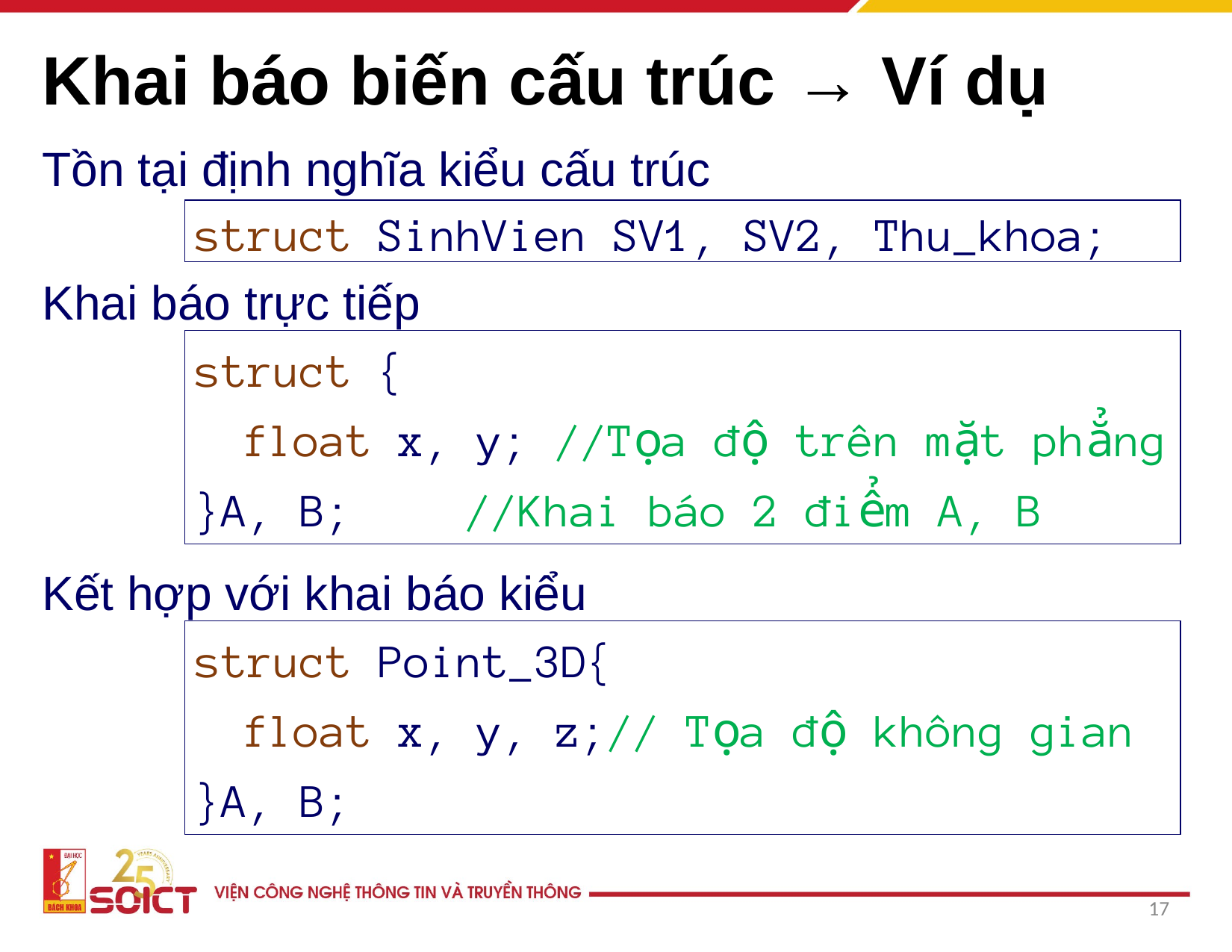

# Khai báo biến cấu trúc → Ví dụ
Tồn tại định nghĩa kiểu cấu trúc
struct SinhVien SV1, SV2, Thu_khoa;
Khai báo trực tiếp
struct {
	float x, y; //Tọa độ trên mặt phẳng
}A, B; 	//Khai báo 2 điểm A, B

Kết hợp với khai báo kiểu
struct Point_3D{
	float x, y, z;// Tọa độ không gian
}A, B;
17